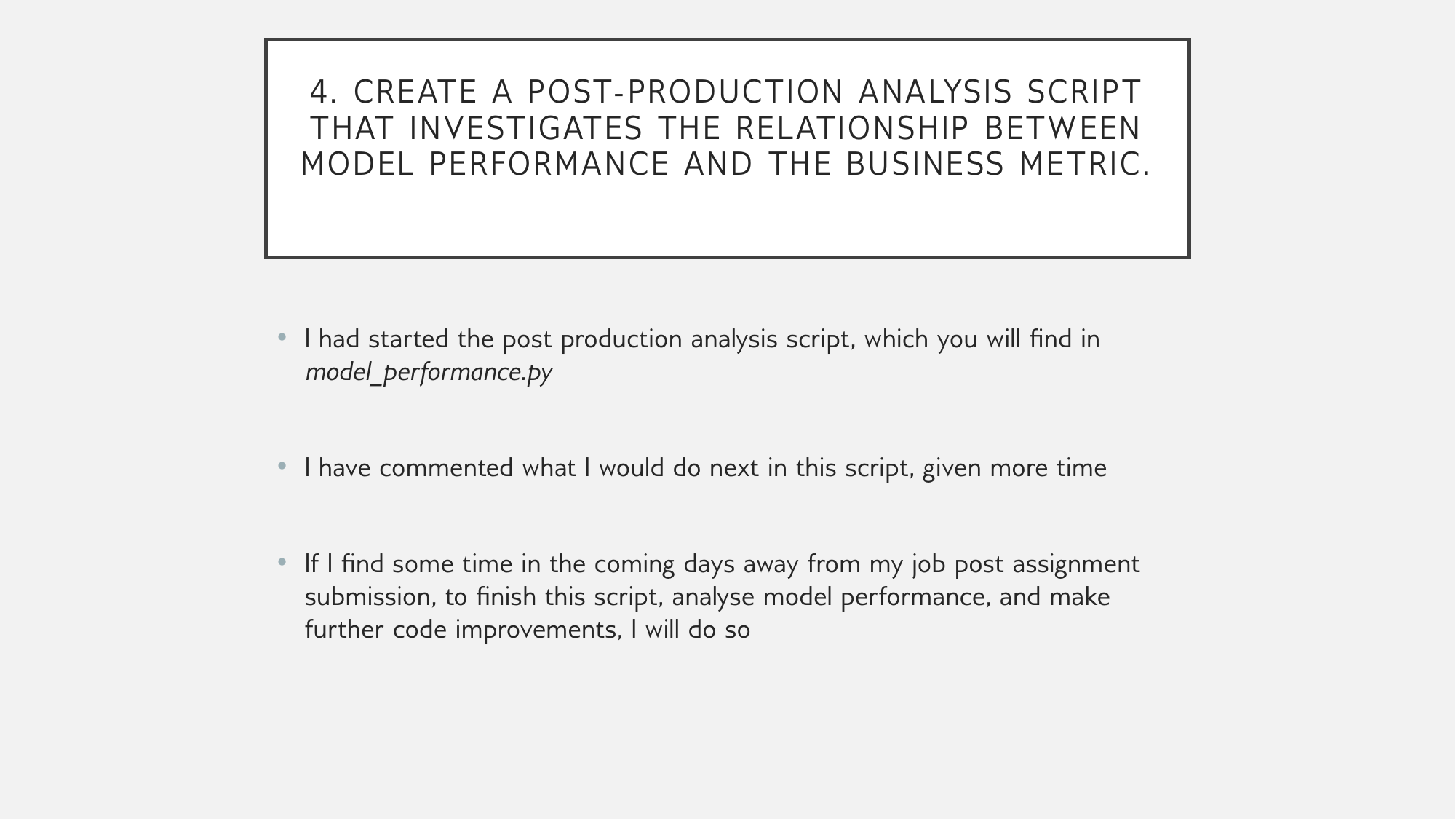

# 4. Create a post-production analysis script that investigates the relationship between model performance and the business metric.
I had started the post production analysis script, which you will find in model_performance.py

I have commented what I would do next in this script, given more time

If I find some time in the coming days away from my job post assignment submission, to finish this script, analyse model performance, and make further code improvements, I will do so